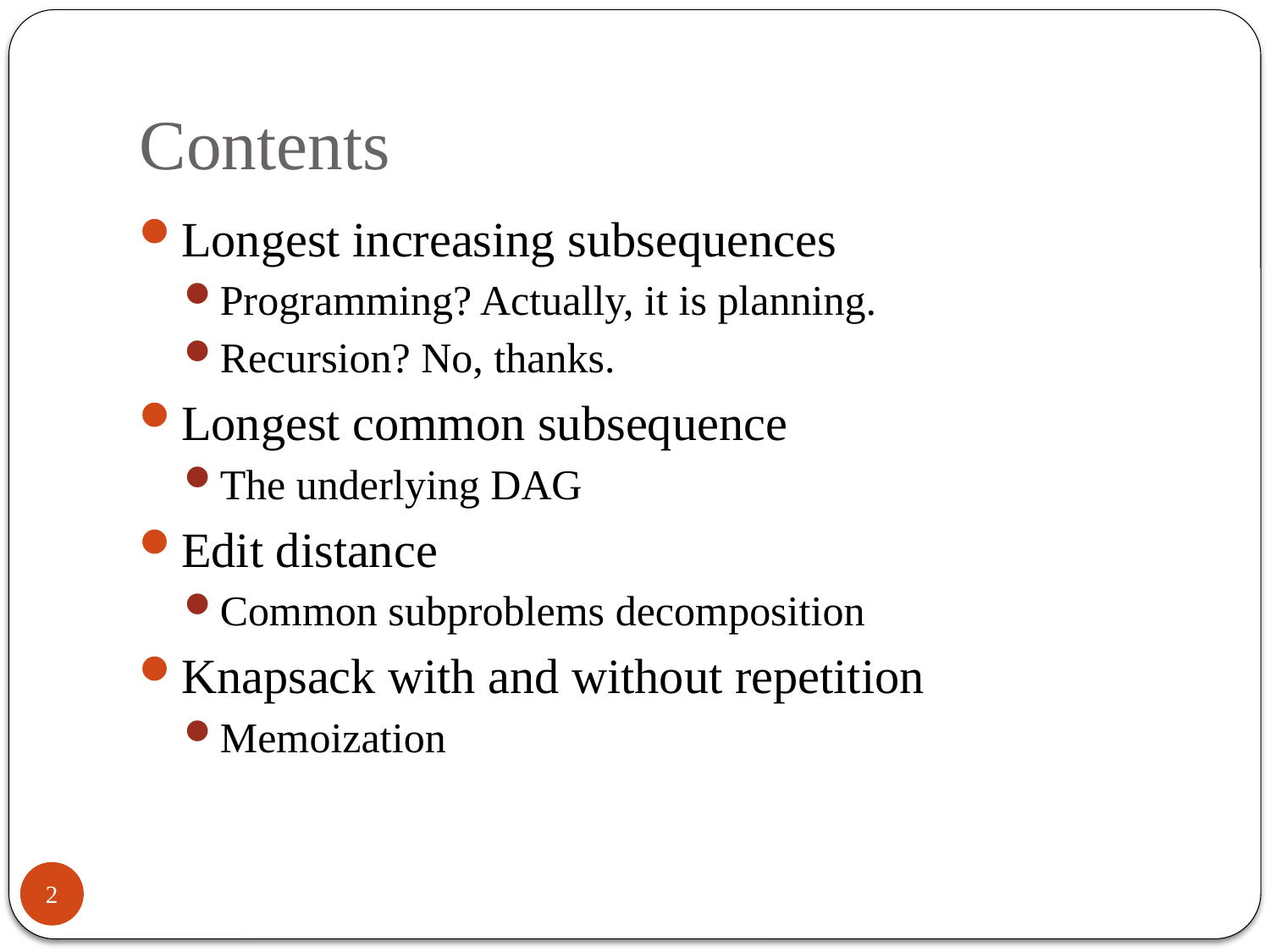

# Contents
Longest increasing subsequences
Programming? Actually, it is planning.
Recursion? No, thanks.
Longest common subsequence
The underlying DAG
Edit distance
Common subproblems decomposition
Knapsack with and without repetition
Memoization

2